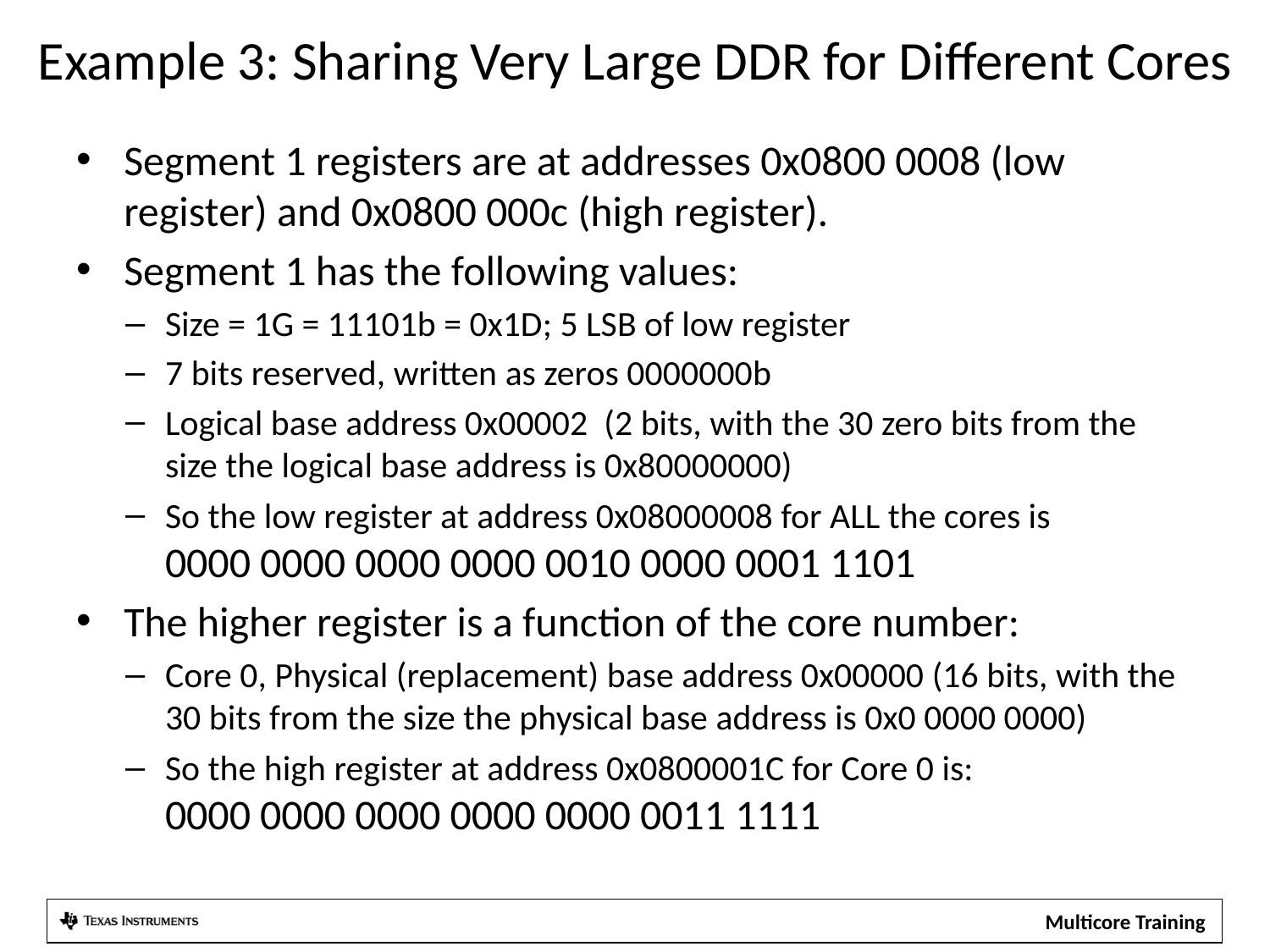

# Example 3: Sharing Very Large DDR for Different Cores
Segment 1 registers are at addresses 0x0800 0008 (low register) and 0x0800 000c (high register).
Segment 1 has the following values:
Size = 1G = 11101b = 0x1D; 5 LSB of low register
7 bits reserved, written as zeros 0000000b
Logical base address 0x00002  (2 bits, with the 30 zero bits from the size the logical base address is 0x80000000)
So the low register at address 0x08000008 for ALL the cores is
0000 0000 0000 0000 0010 0000 0001 1101
The higher register is a function of the core number:
Core 0, Physical (replacement) base address 0x00000 (16 bits, with the 30 bits from the size the physical base address is 0x0 0000 0000)
So the high register at address 0x0800001C for Core 0 is:
0000 0000 0000 0000 0000 0011 1111